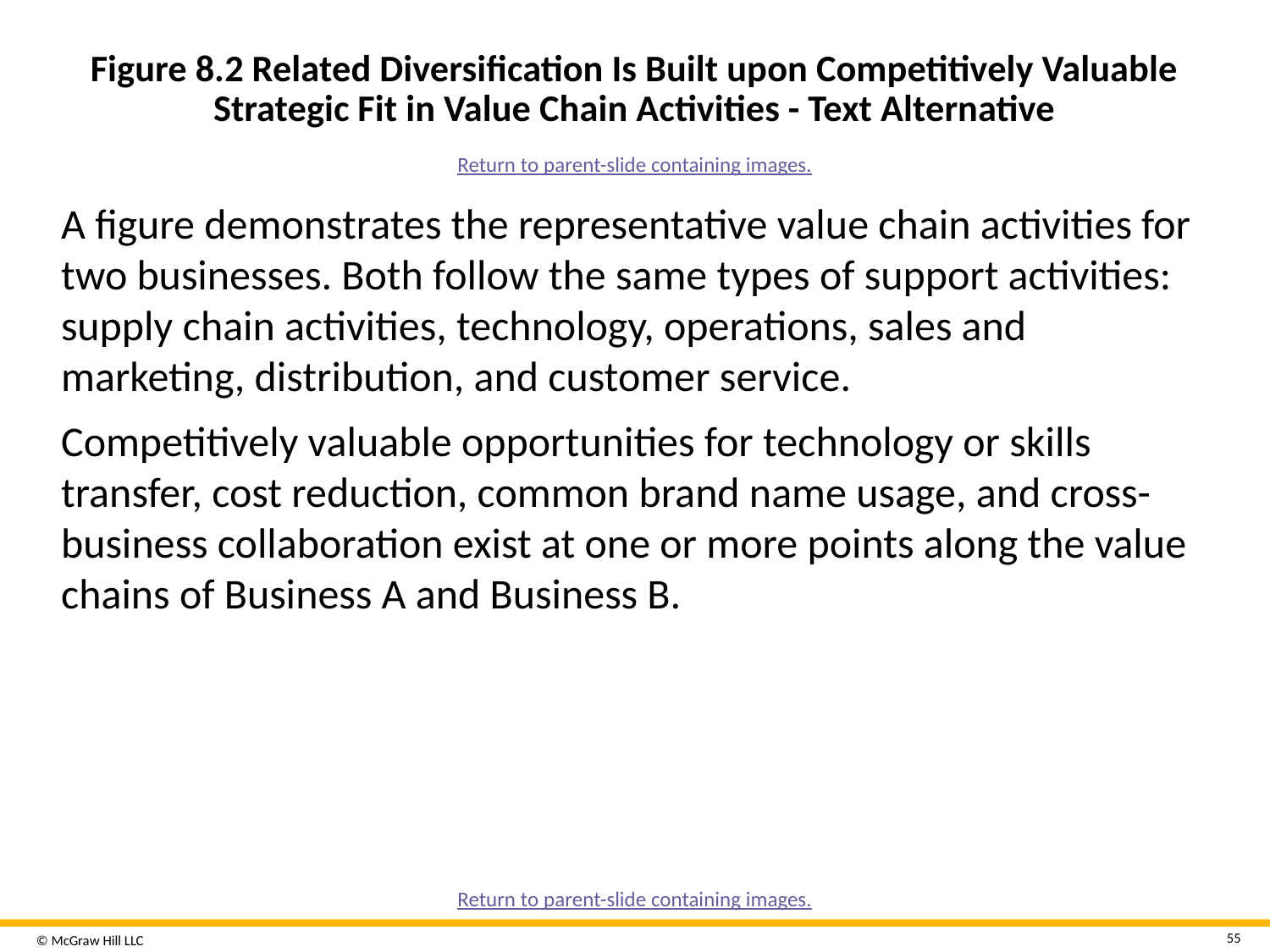

# Figure 8.2 Related Diversification Is Built upon Competitively Valuable Strategic Fit in Value Chain Activities - Text Alternative
Return to parent-slide containing images.
A figure demonstrates the representative value chain activities for two businesses. Both follow the same types of support activities: supply chain activities, technology, operations, sales and marketing, distribution, and customer service.
Competitively valuable opportunities for technology or skills transfer, cost reduction, common brand name usage, and cross-business collaboration exist at one or more points along the value chains of Business A and Business B.
Return to parent-slide containing images.
55